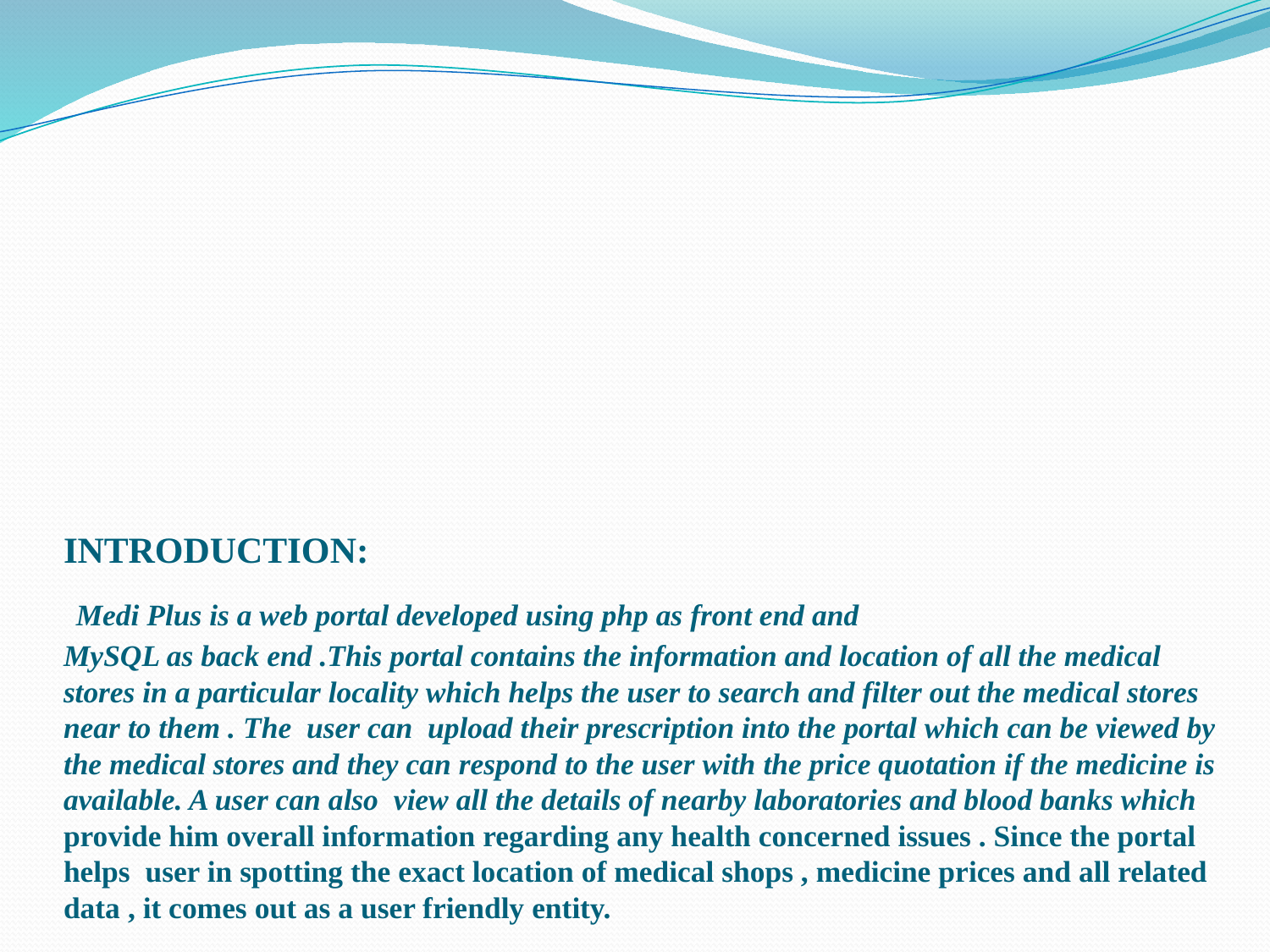

# INTRODUCTION: Medi Plus is a web portal developed using php as front end and MySQL as back end .This portal contains the information and location of all the medical  stores in a particular locality which helps the user to search and filter out the medical stores near to them . The  user can  upload their prescription into the portal which can be viewed by the medical stores and they can respond to the user with the price quotation if the medicine is available. A user can also  view all the details of nearby laboratories and blood banks which provide him overall information regarding any health concerned issues . Since the portal helps  user in spotting the exact location of medical shops , medicine prices and all related data , it comes out as a user friendly entity.